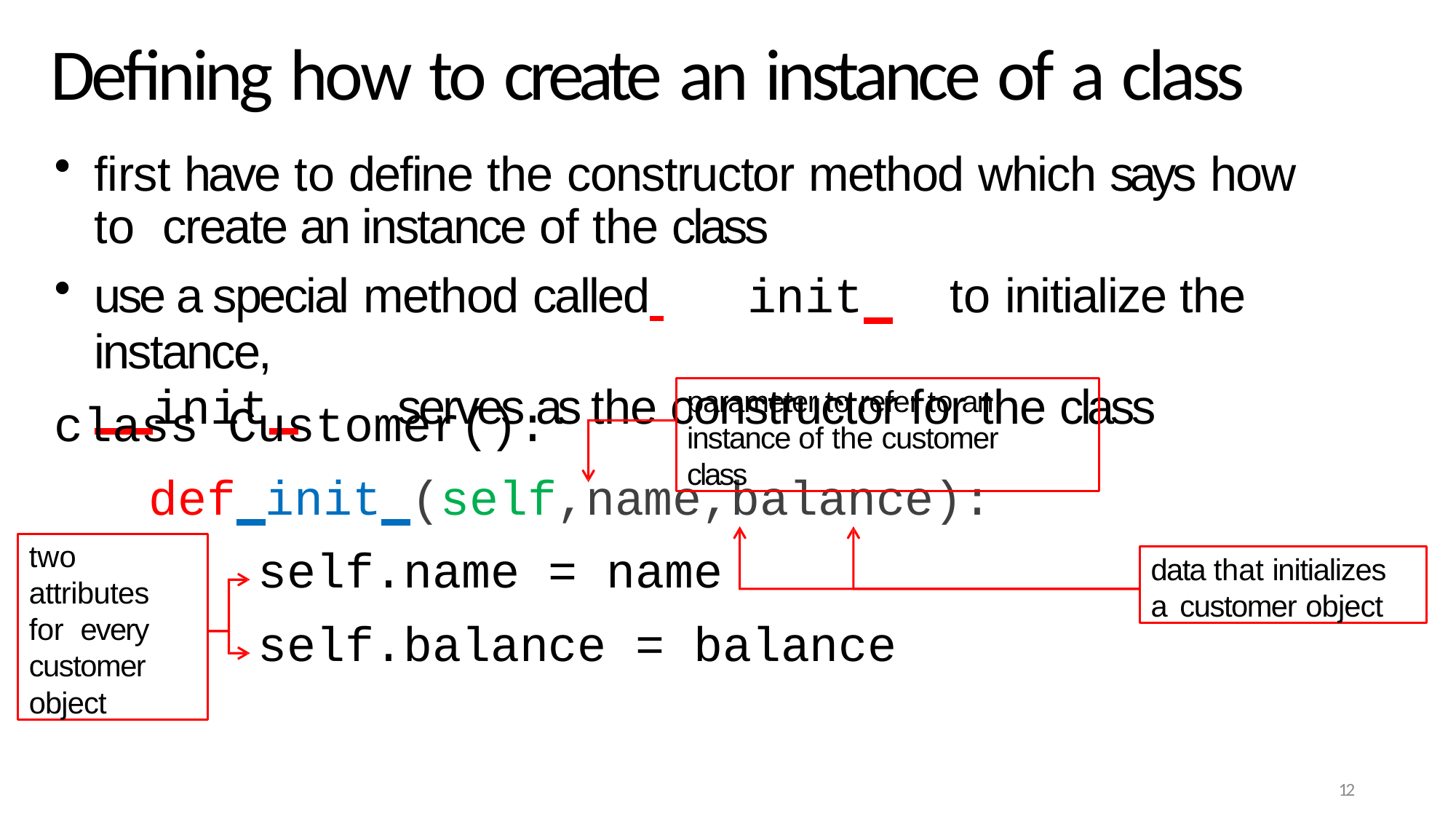

# Defining how to create an instance of a class
first have to define the constructor method which says how to  create an instance of the class
use a special method called 	init 	to initialize the instance,
  init 	serves as the constructor for the class
parameter to refer to an  instance of the customer class
class Customer():

def init (self,name,balance):
self.name = name  self.balance = balance

two  attributes for  every  customer  object
data that initializes a  customer object

12